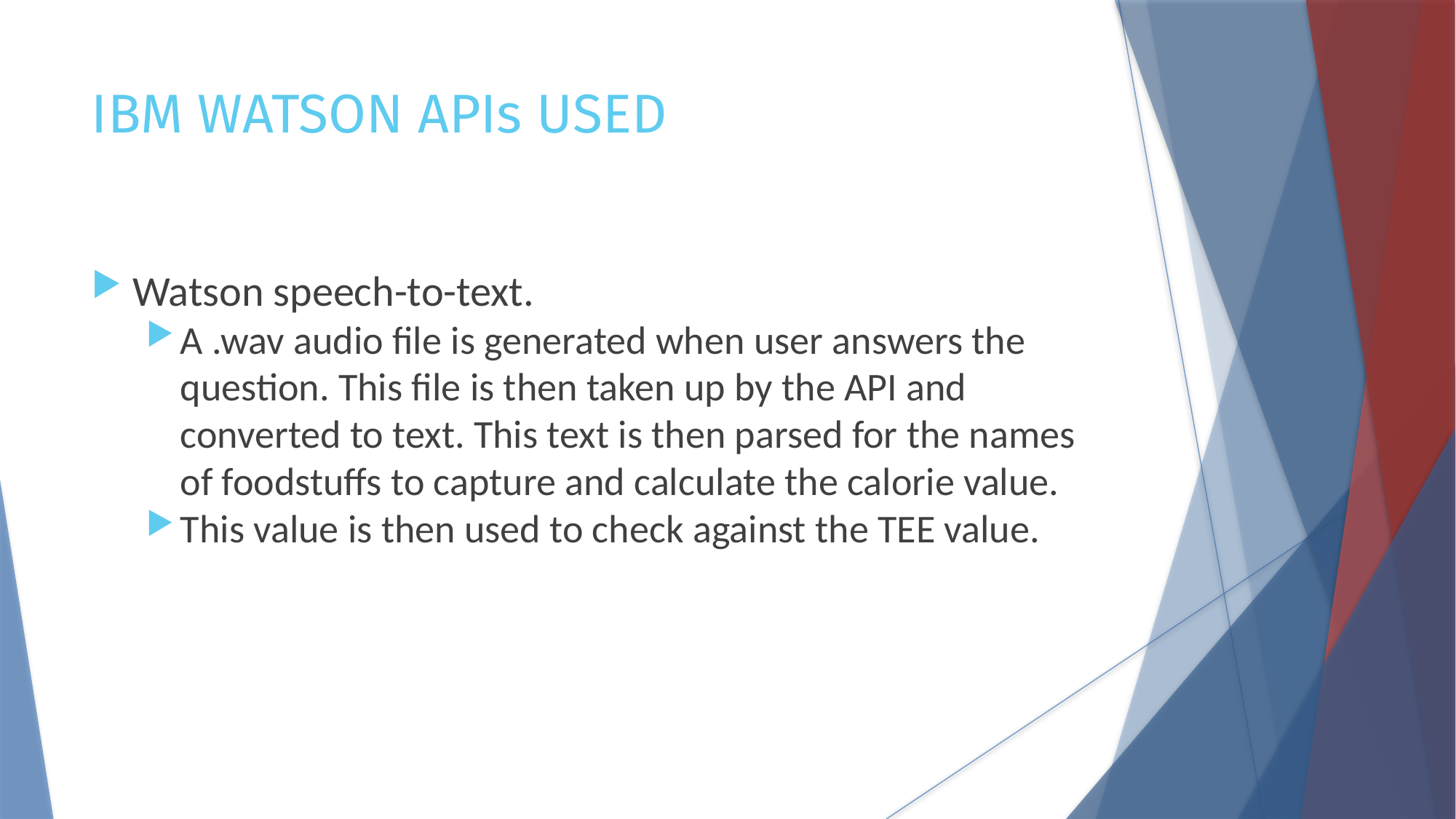

IBM WATSON APIs USED
Watson speech-to-text.
A .wav audio file is generated when user answers the question. This file is then taken up by the API and converted to text. This text is then parsed for the names of foodstuffs to capture and calculate the calorie value.
This value is then used to check against the TEE value.